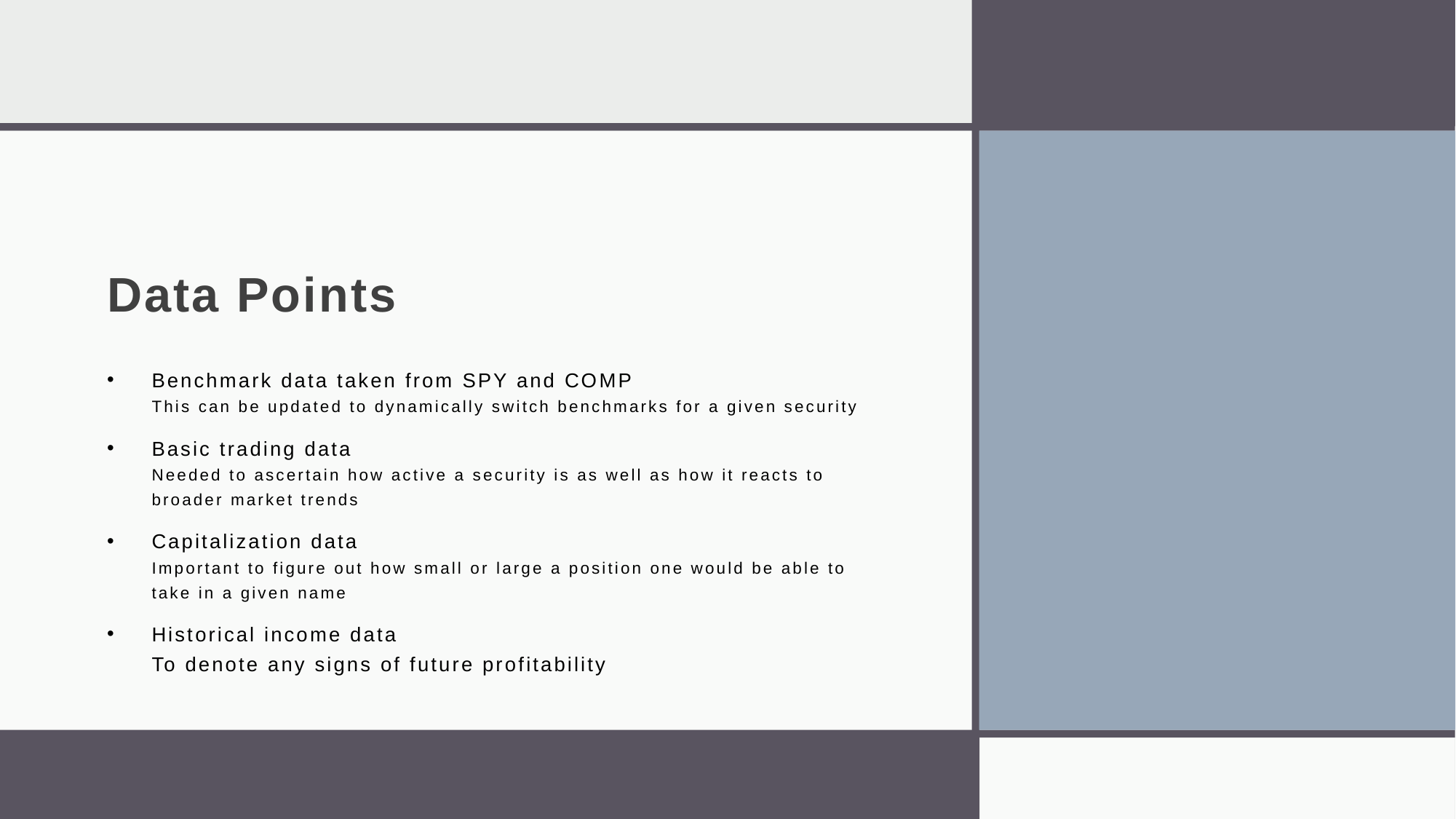

# Data Points
Benchmark data taken from SPY and COMP
This can be updated to dynamically switch benchmarks for a given security
Basic trading data
Needed to ascertain how active a security is as well as how it reacts to broader market trends
Capitalization data
Important to figure out how small or large a position one would be able to take in a given name
Historical income data
To denote any signs of future profitability